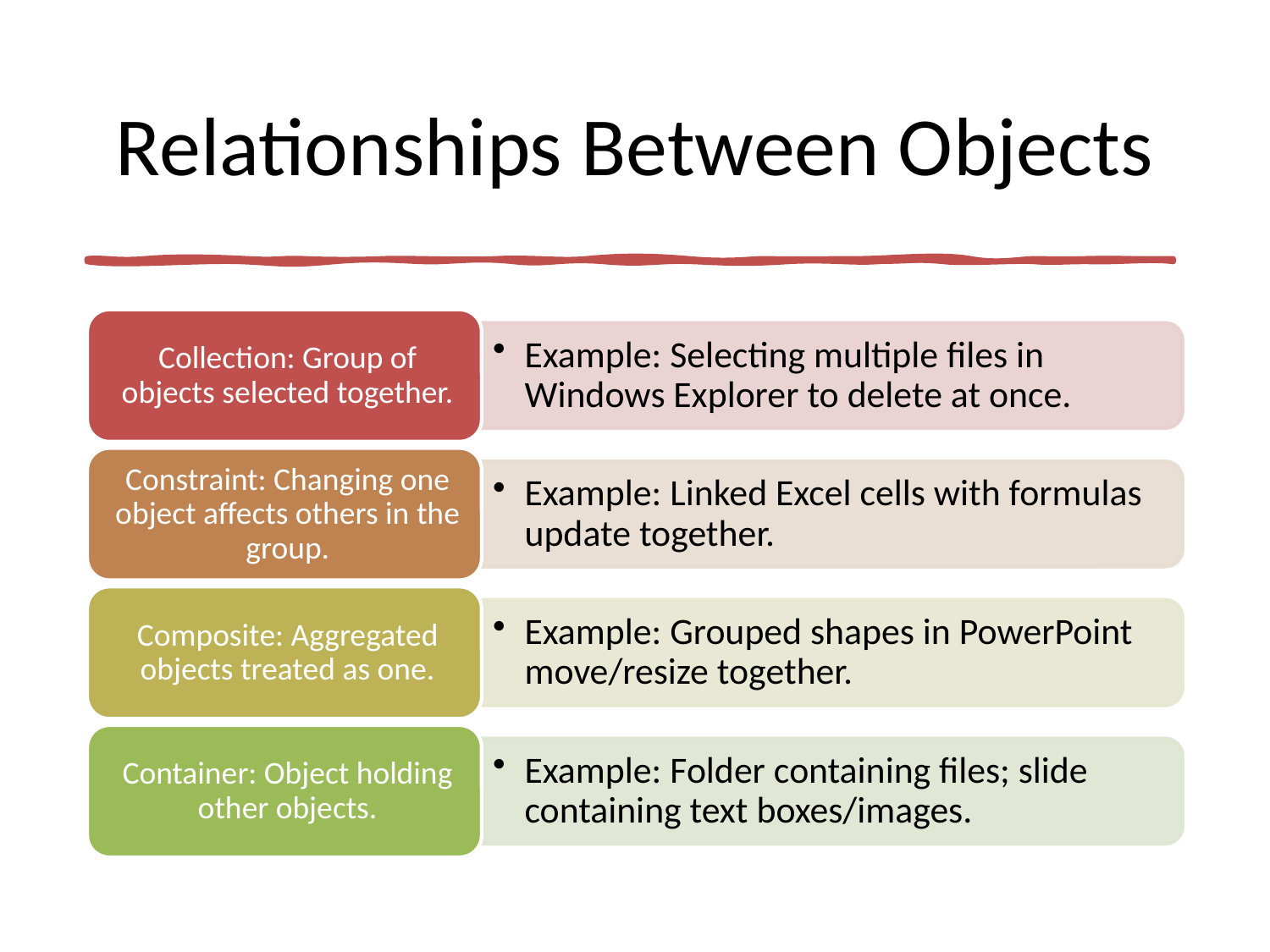

# Relationships Between Objects

Example: Selecting multiple files in Windows Explorer to delete at once.
Collection: Group of objects selected together.
Example: Linked Excel cells with formulas update together.
Constraint: Changing one object affects others in the group.
Example: Grouped shapes in PowerPoint move/resize together.
Composite: Aggregated objects treated as one.
Example: Folder containing files; slide containing text boxes/images.
Container: Object holding other objects.